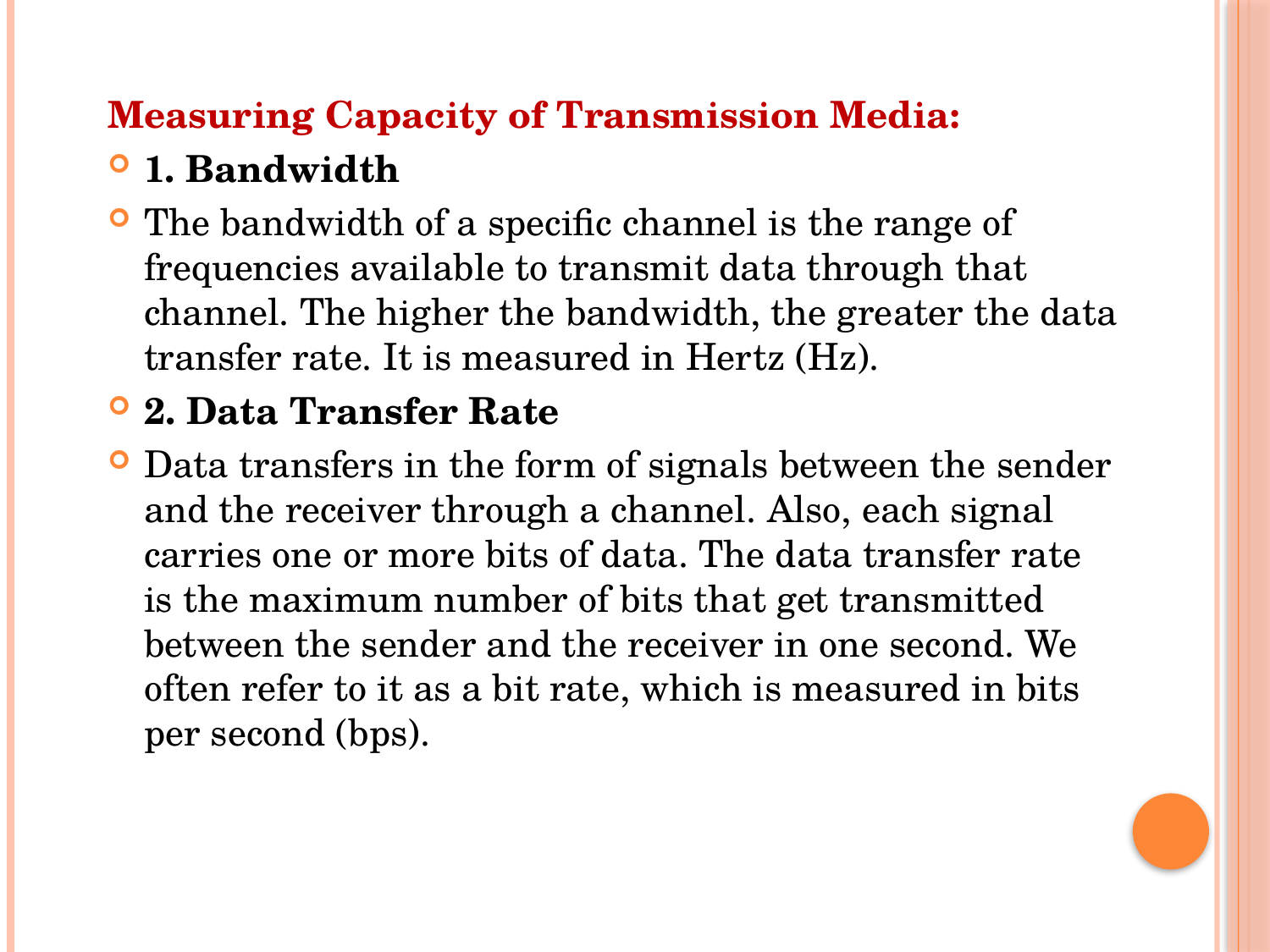

Measuring Capacity of Transmission Media:
1. Bandwidth
The bandwidth of a specific channel is the range of frequencies available to transmit data through that channel. The higher the bandwidth, the greater the data transfer rate. It is measured in Hertz (Hz).
2. Data Transfer Rate
Data transfers in the form of signals between the sender and the receiver through a channel. Also, each signal carries one or more bits of data. The data transfer rate is the maximum number of bits that get transmitted between the sender and the receiver in one second. We often refer to it as a bit rate, which is measured in bits per second (bps).